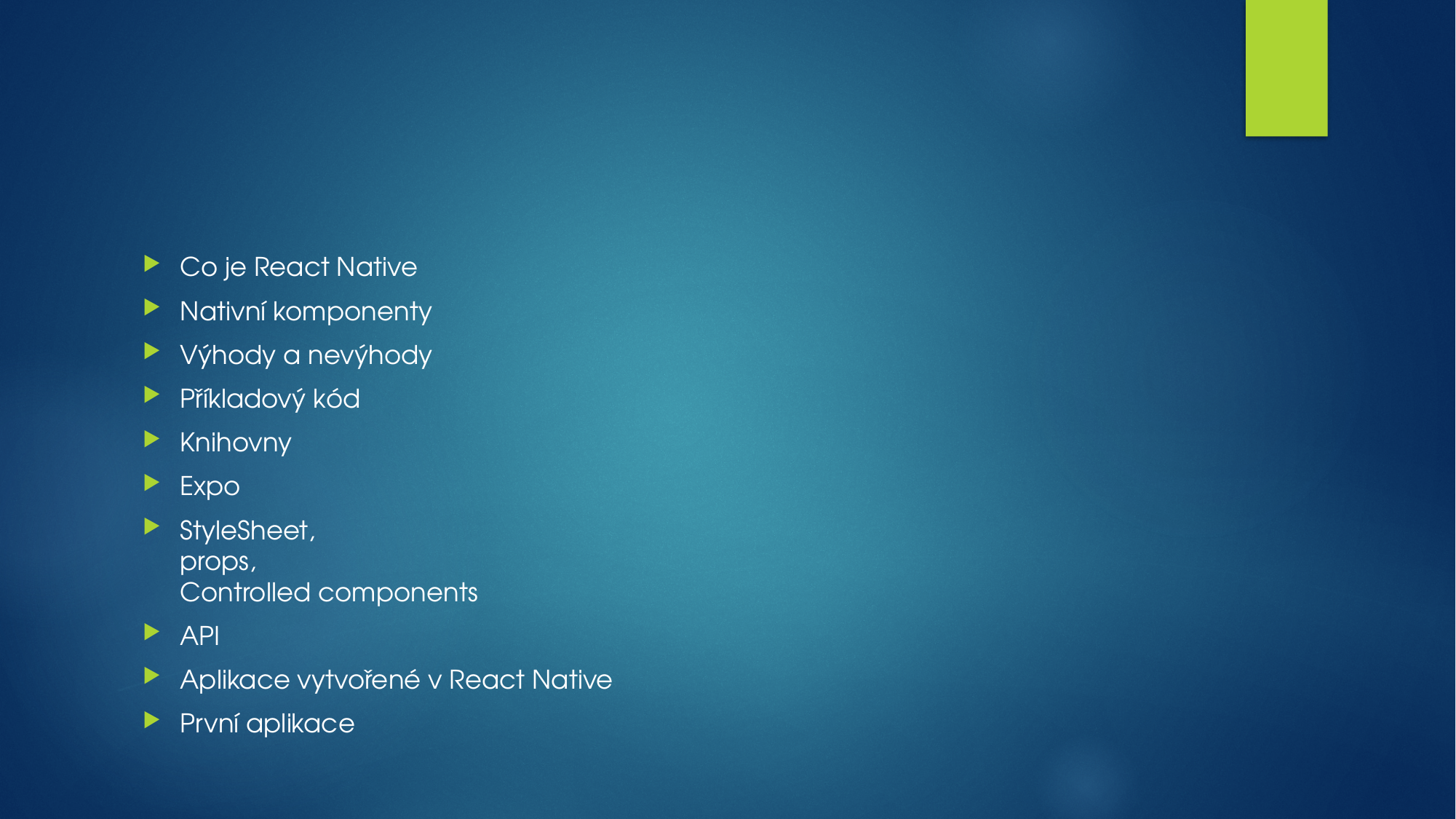

#
Co je React Native
Nativní komponenty
Výhody a nevýhody
Příkladový kód
Knihovny
Expo
StyleSheet,
props,
Controlled components
API
Aplikace vytvořené v React Native
První aplikace